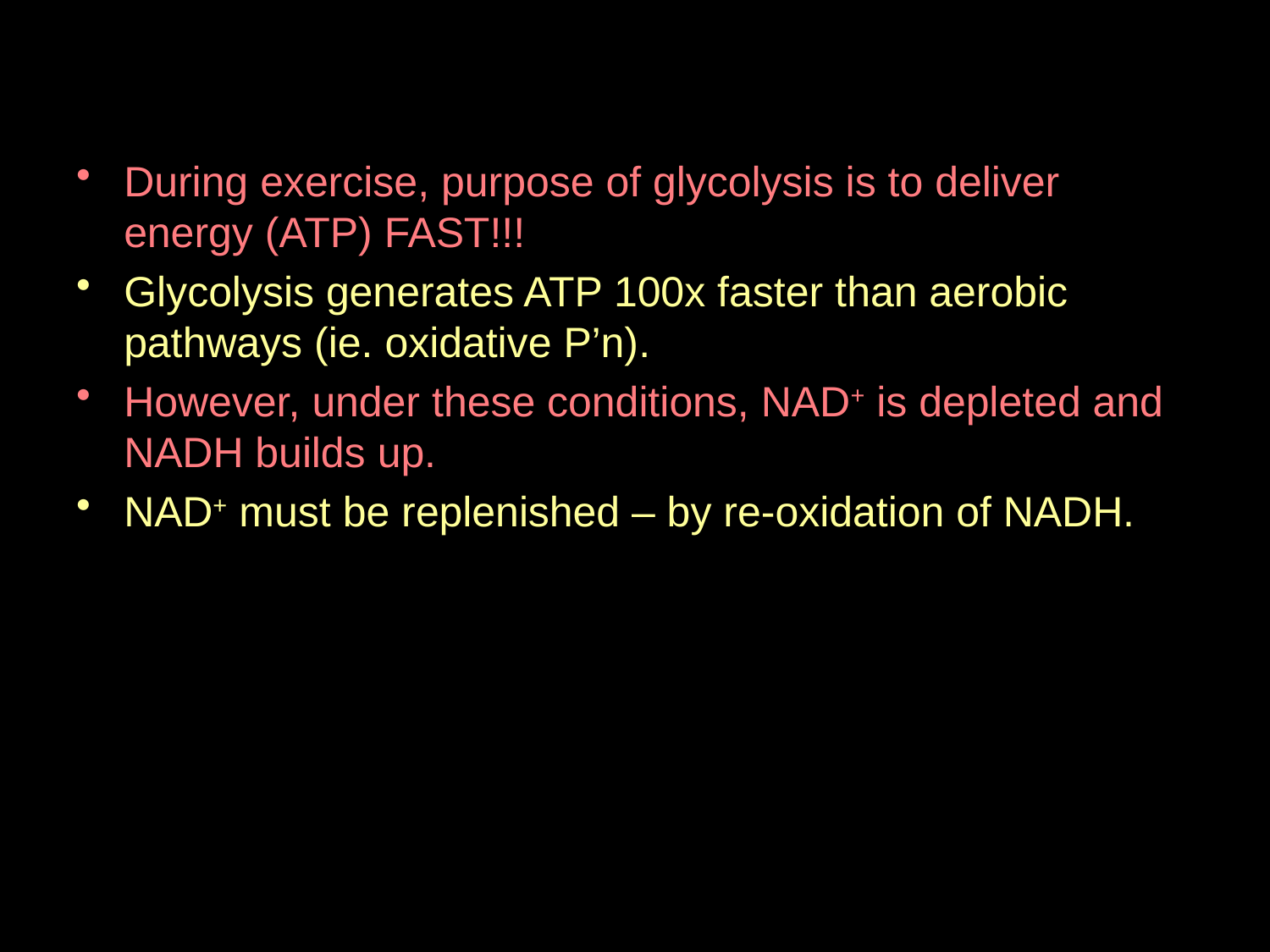

During exercise, purpose of glycolysis is to deliver energy (ATP) FAST!!!
Glycolysis generates ATP 100x faster than aerobic pathways (ie. oxidative P’n).
However, under these conditions, NAD+ is depleted and NADH builds up.
NAD+ must be replenished – by re-oxidation of NADH.